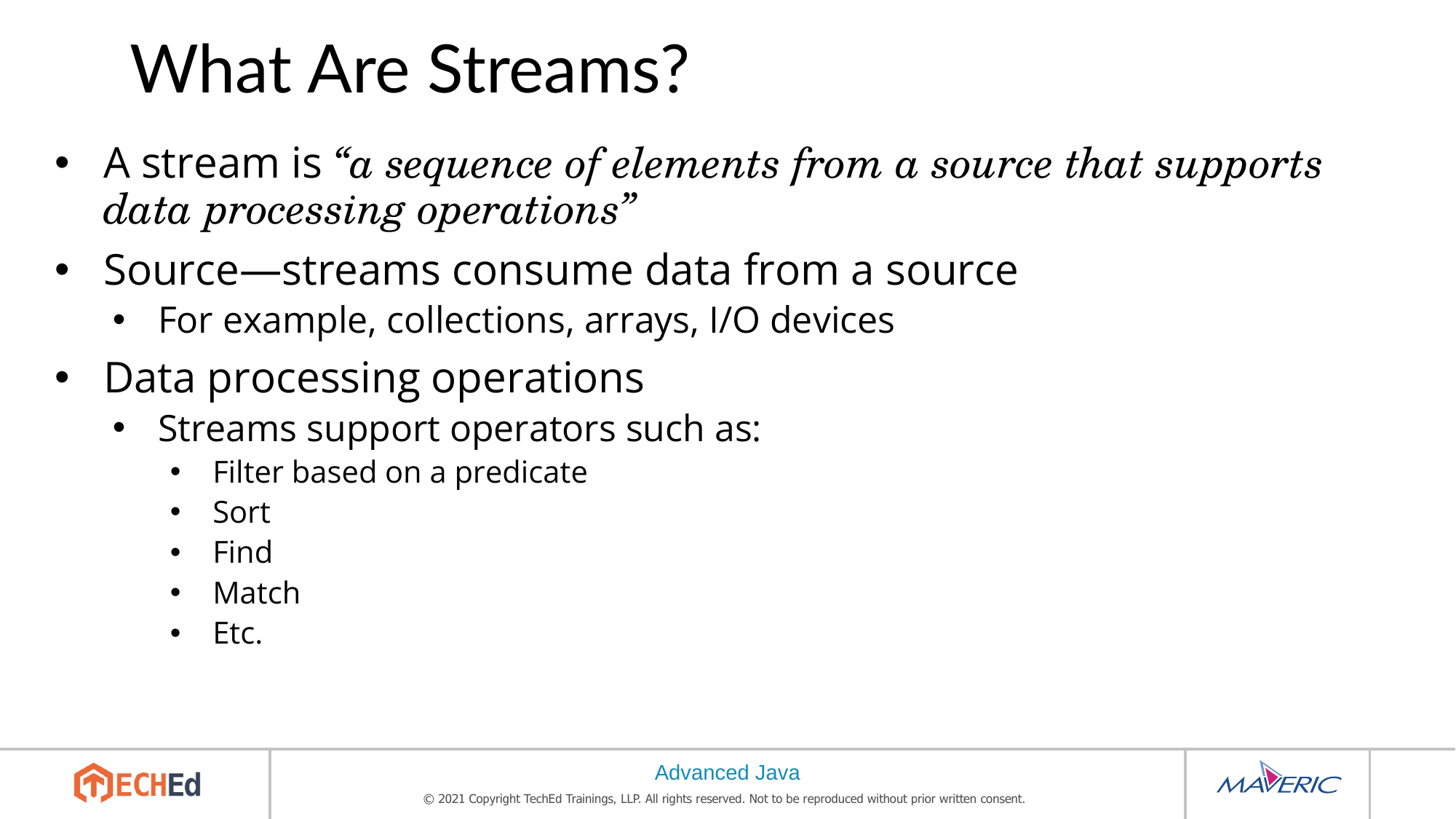

# What Are Streams?
A stream is “a sequence of elements from a source that supports data processing operations”
Source—streams consume data from a source
For example, collections, arrays, I/O devices
Data processing operations
Streams support operators such as:
Filter based on a predicate
Sort
Find
Match
Etc.